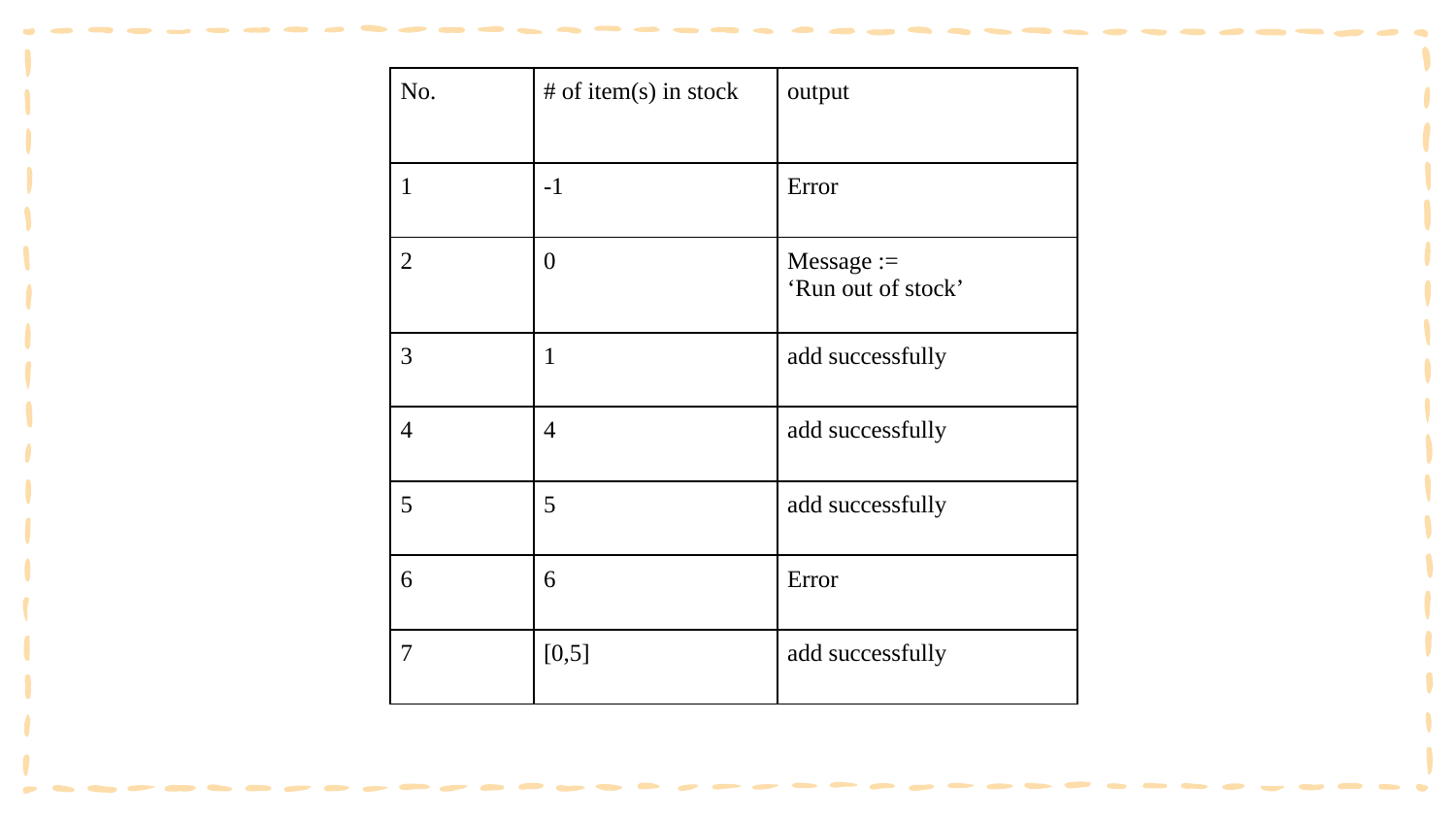

| No. | # of item(s) in stock | output |
| --- | --- | --- |
| 1 | -1 | Error |
| 2 | 0 | Message := ‘Run out of stock’ |
| 3 | 1 | add successfully |
| 4 | 4 | add successfully |
| 5 | 5 | add successfully |
| 6 | 6 | Error |
| 7 | [0,5] | add successfully |